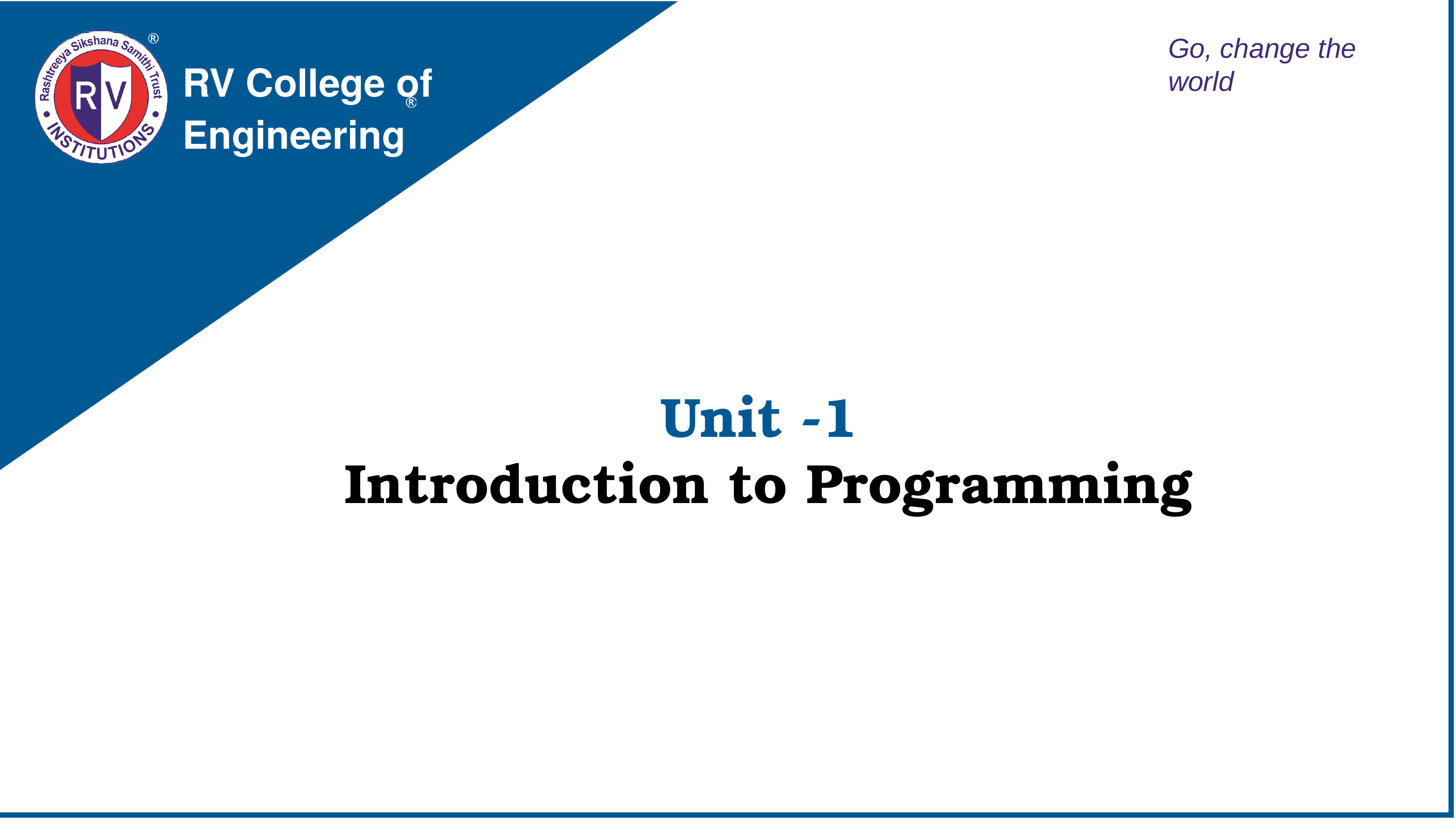

Go, change the world

RV College of
Engineering

Unit -1
Introduction to Programming